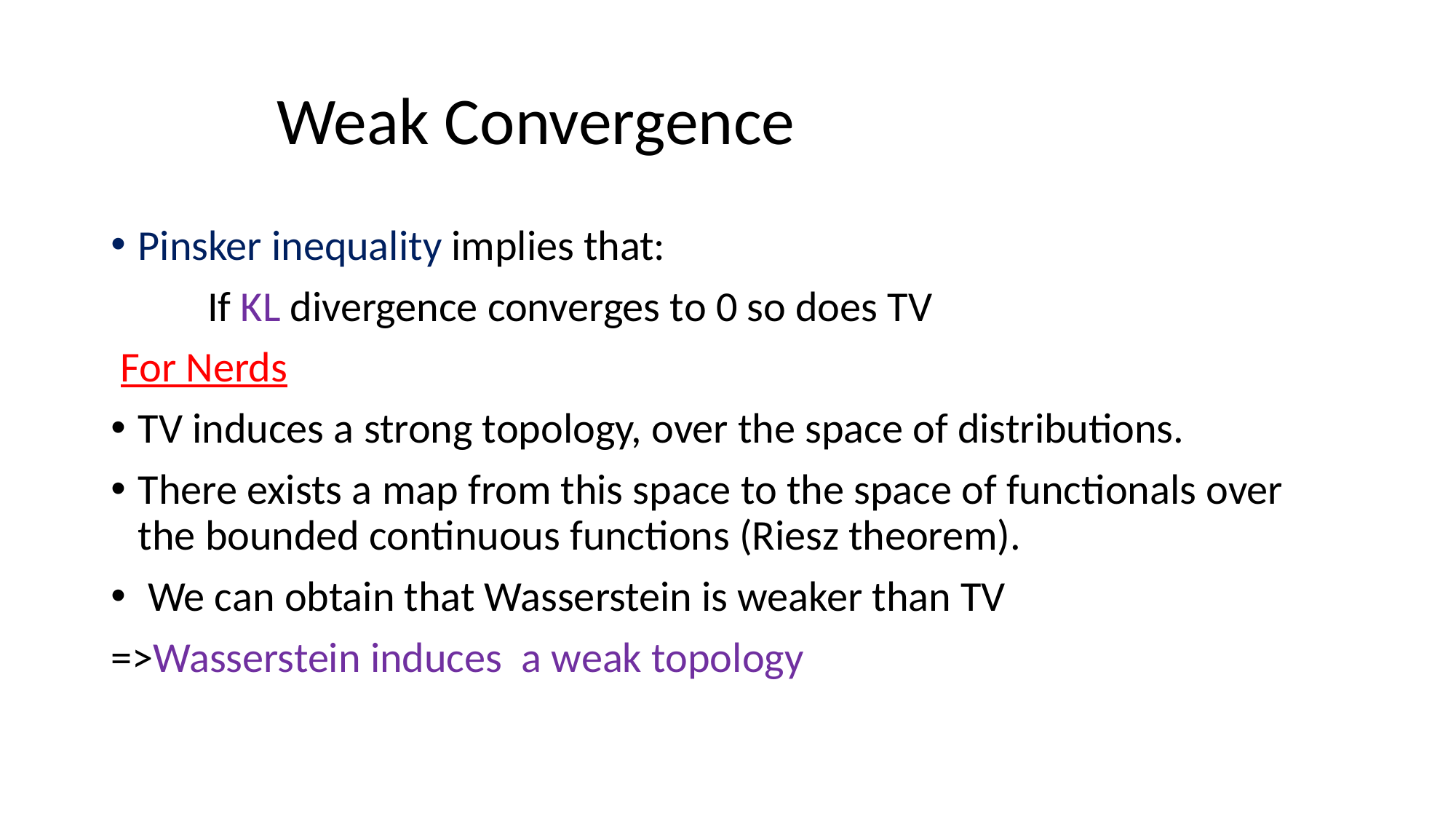

# Weak Convergence
Pinsker inequality implies that:
          If KL divergence converges to 0 so does TV
 For Nerds
TV induces a strong topology, over the space of distributions.
There exists a map from this space to the space of functionals over the bounded continuous functions (Riesz theorem).
 We can obtain that Wasserstein is weaker than TV
=>Wasserstein induces  a weak topology